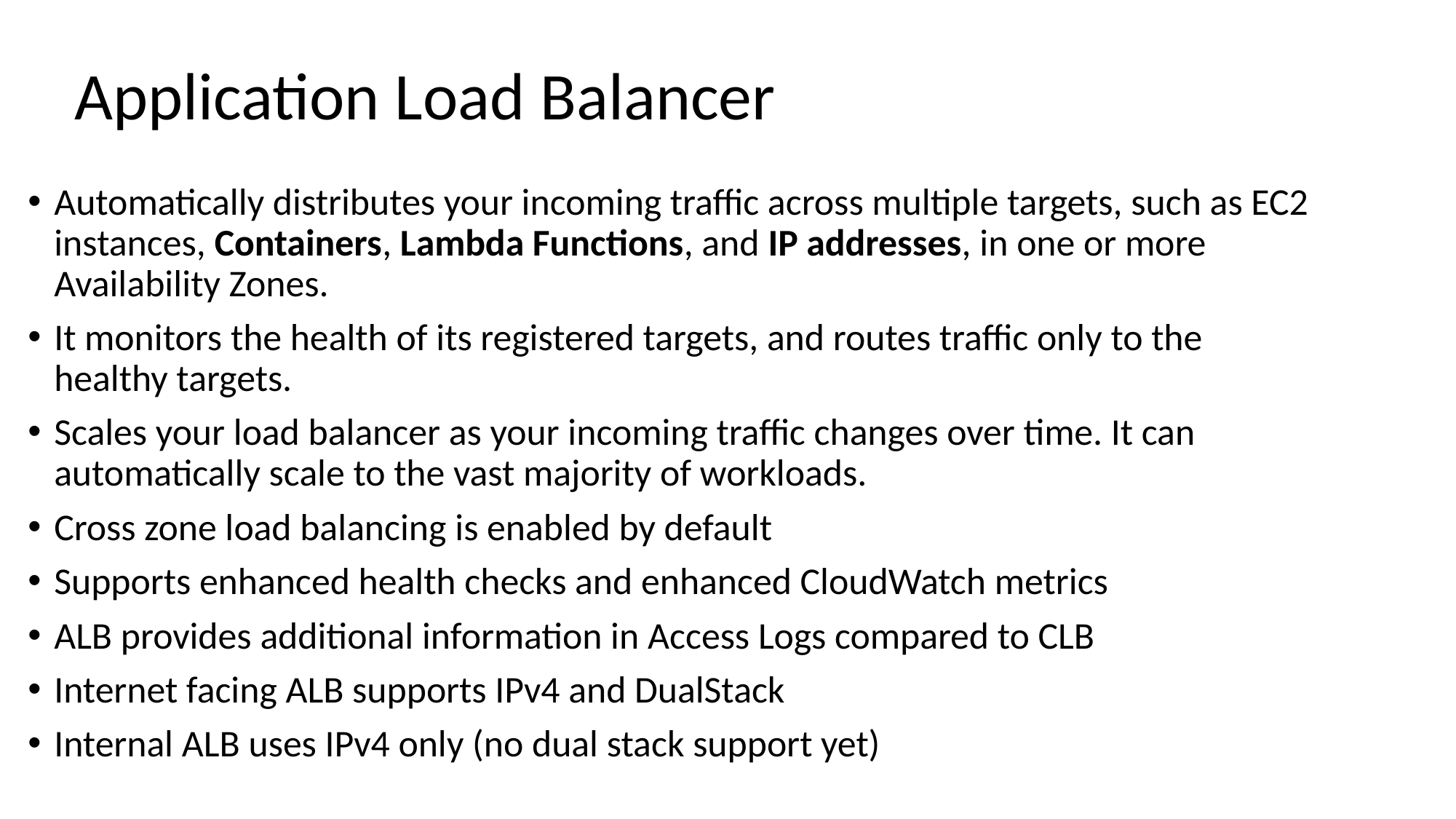

# Application Load Balancer
Automatically distributes your incoming traffic across multiple targets, such as EC2 instances, Containers, Lambda Functions, and IP addresses, in one or more Availability Zones.
It monitors the health of its registered targets, and routes traffic only to the healthy targets.
Scales your load balancer as your incoming traffic changes over time. It can automatically scale to the vast majority of workloads.
Cross zone load balancing is enabled by default
Supports enhanced health checks and enhanced CloudWatch metrics
ALB provides additional information in Access Logs compared to CLB
Internet facing ALB supports IPv4 and DualStack
Internal ALB uses IPv4 only (no dual stack support yet)